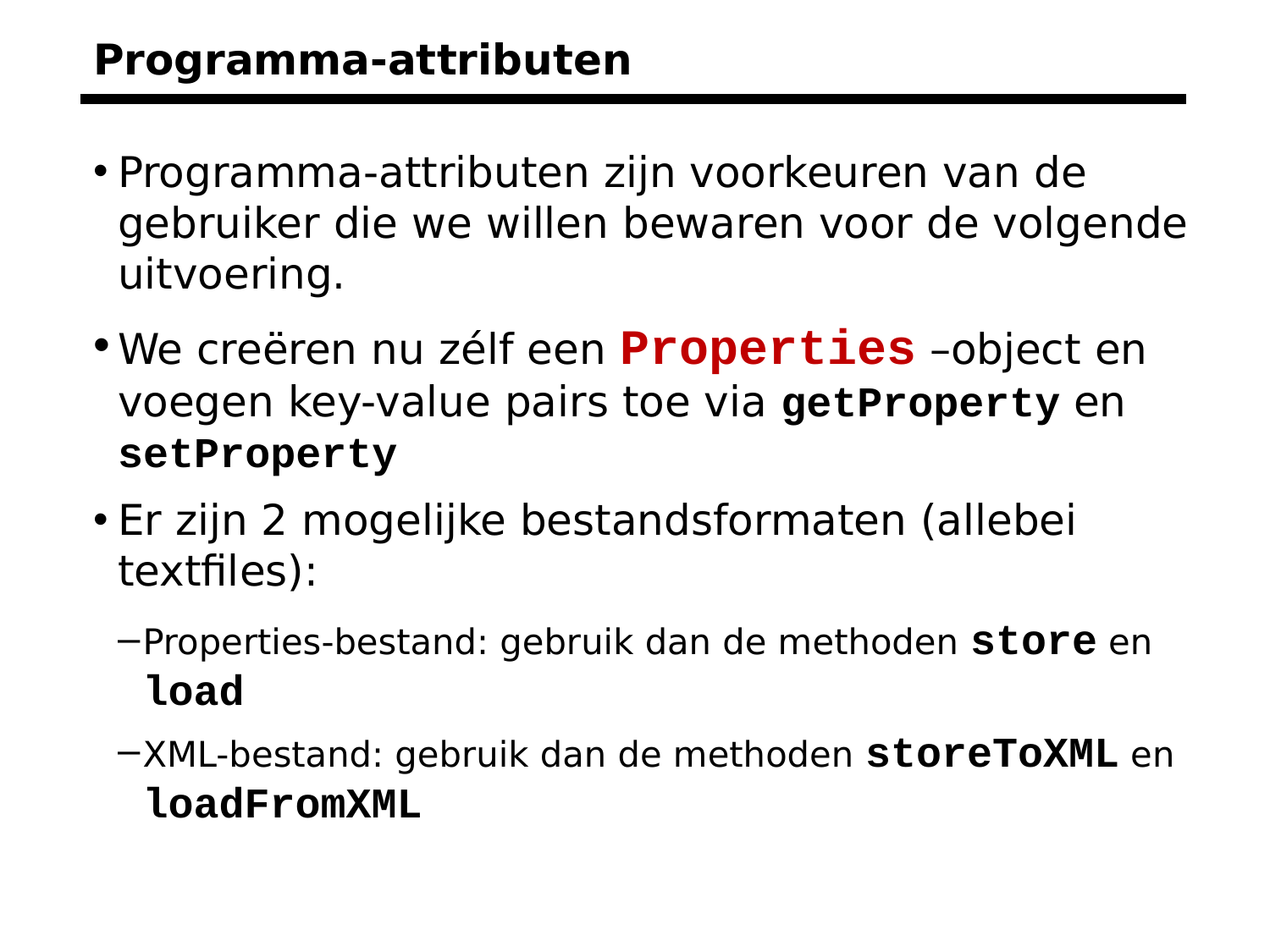

# Programma-attributen
Programma-attributen zijn voorkeuren van de gebruiker die we willen bewaren voor de volgende uitvoering.
We creëren nu zélf een Properties –object en voegen key-value pairs toe via getProperty en setProperty
Er zijn 2 mogelijke bestandsformaten (allebei textfiles):
Properties-bestand: gebruik dan de methoden store en load
XML-bestand: gebruik dan de methoden storeToXML en loadFromXML